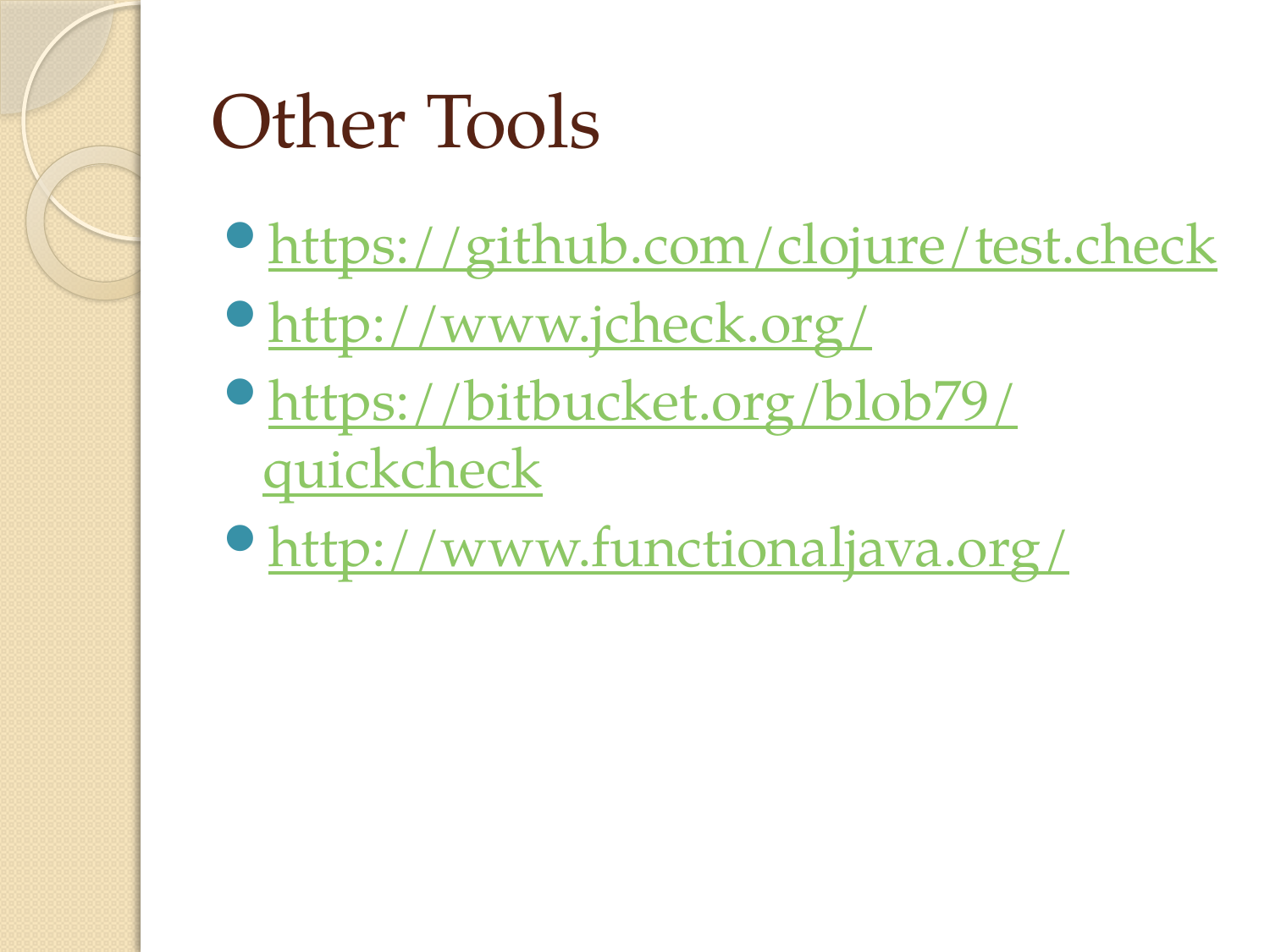

# Other Tools
https://github.com/clojure/test.check
http://www.jcheck.org/
https://bitbucket.org/blob79/quickcheck
http://www.functionaljava.org/